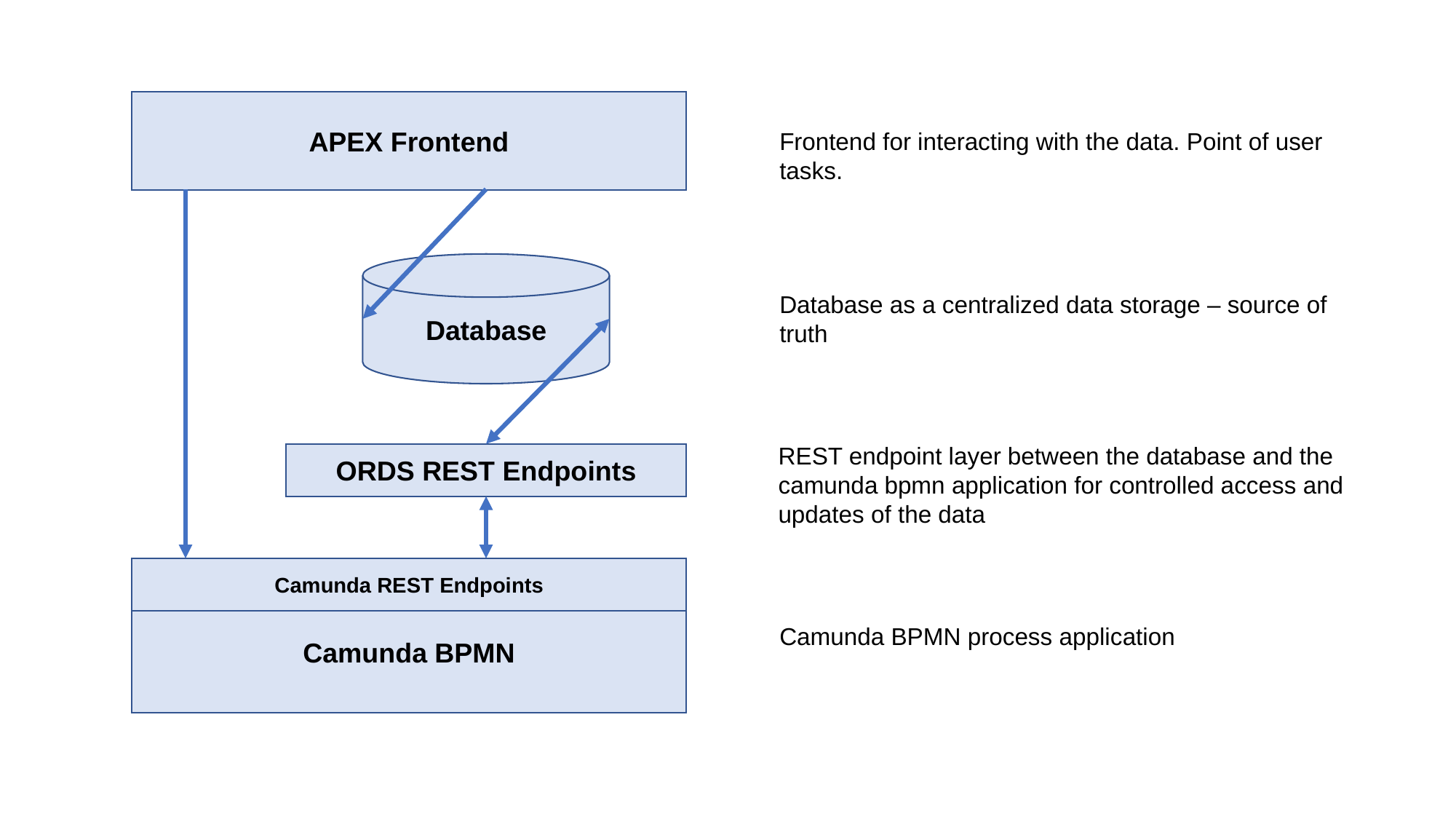

APEX Frontend
Frontend for interacting with the data. Point of user tasks.
Database
Database as a centralized data storage – source of truth
REST endpoint layer between the database and the camunda bpmn application for controlled access and updates of the data
ORDS REST Endpoints
Camunda REST Endpoints
Camunda BPMN
Camunda BPMN process application